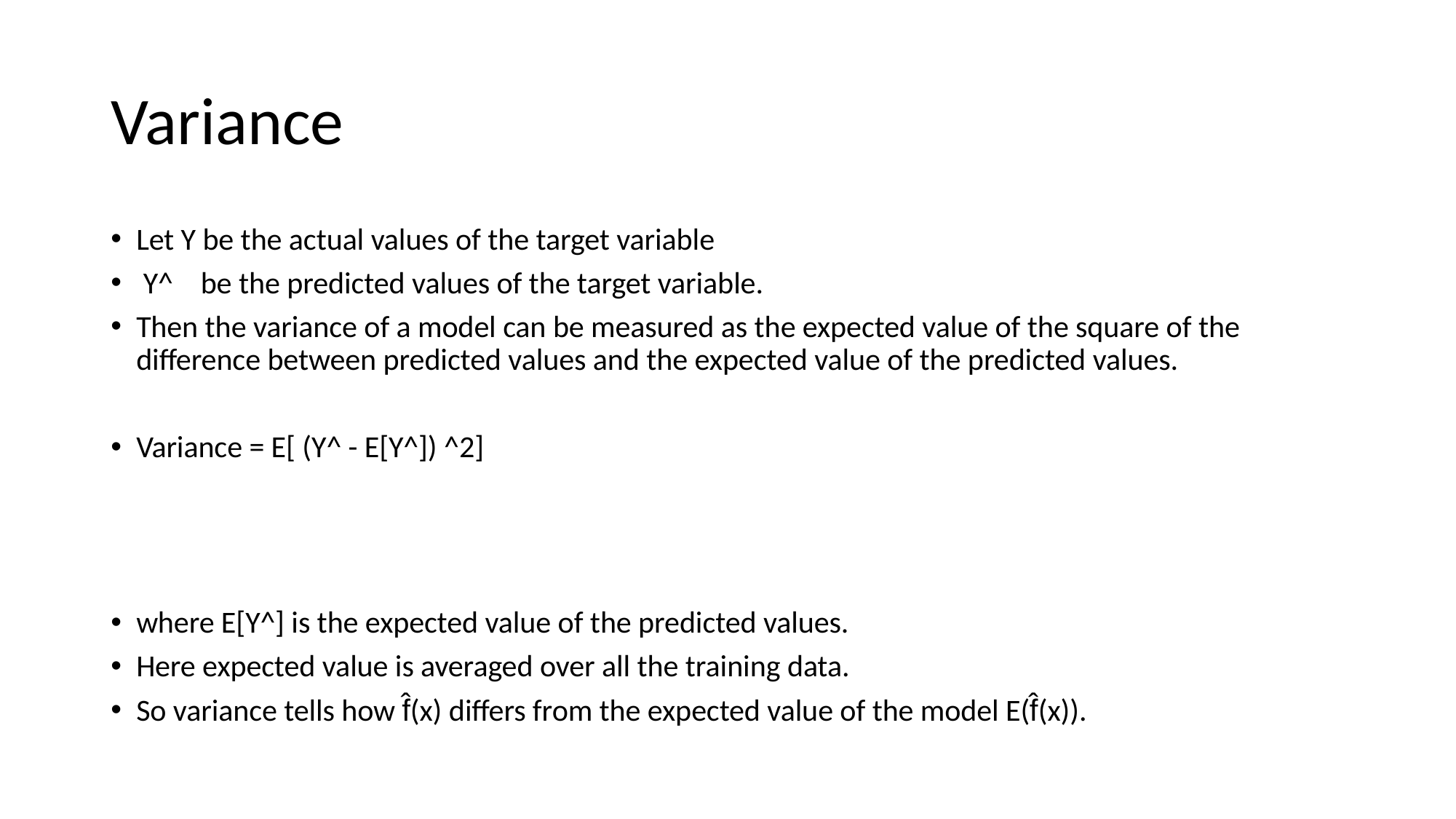

# Variance
Let Y be the actual values of the target variable
 Y^    be the predicted values of the target variable.
Then the variance of a model can be measured as the expected value of the square of the difference between predicted values and the expected value of the predicted values.

Variance = E[ (Y^ - E[Y^]) ^2]

where E[Y^] is the expected value of the predicted values.
Here expected value is averaged over all the training data.
So variance tells how f̂(x) differs from the expected value of the model E(f̂(x)).